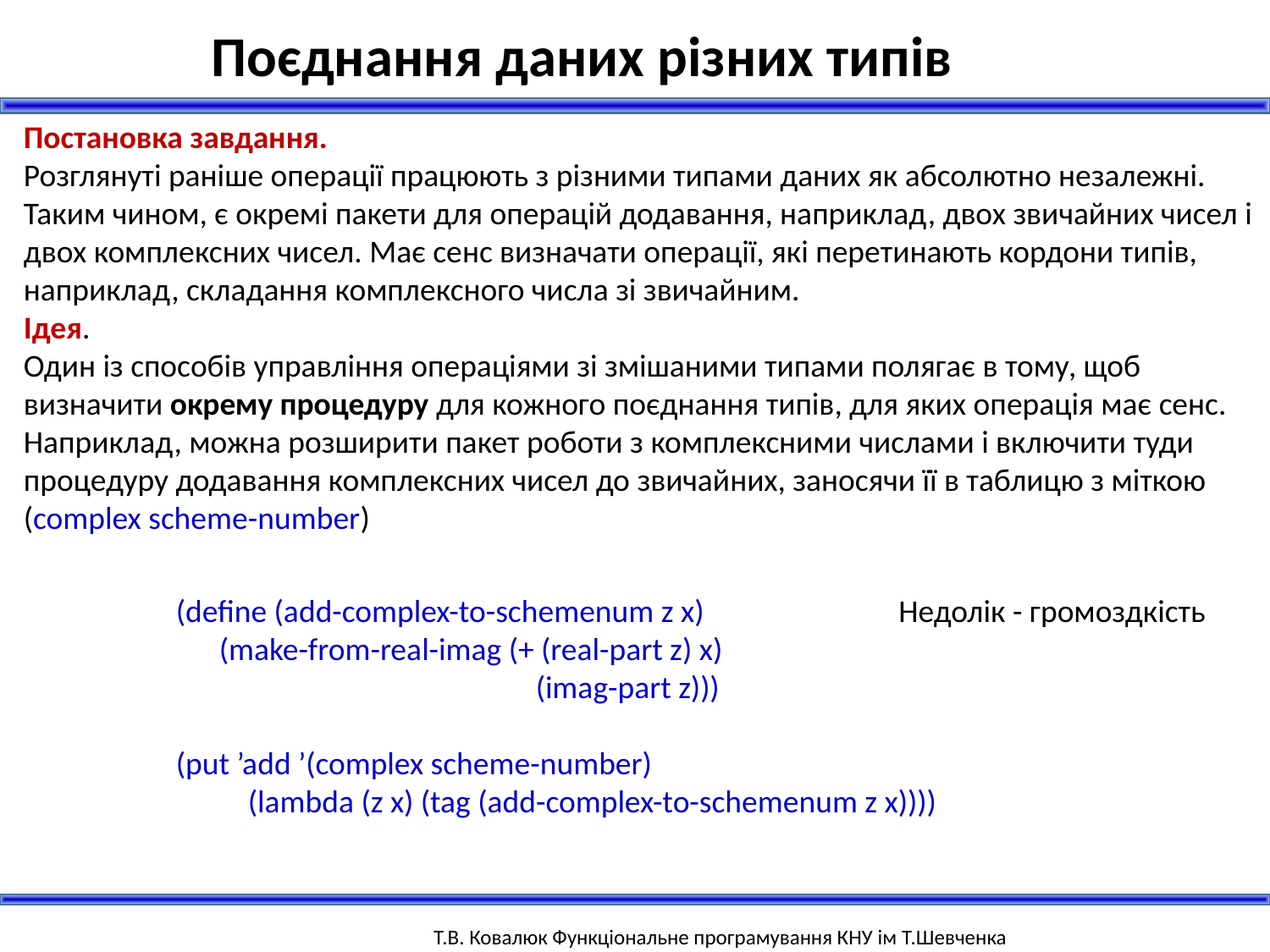

Поєднання даних різних типів
Постановка завдання.
Розглянуті раніше операції працюють з різними типами даних як абсолютно незалежні. Таким чином, є окремі пакети для операцій додавання, наприклад, двох звичайних чисел і двох комплексних чисел. Має сенс визначати операції, які перетинають кордони типів, наприклад, складання комплексного числа зі звичайним.
Ідея.
Один із способів управління операціями зі змішаними типами полягає в тому, щоб визначити окрему процедуру для кожного поєднання типів, для яких операція має сенс. Наприклад, можна розширити пакет роботи з комплексними числами і включити туди процедуру додавання комплексних чисел до звичайних, заносячи її в таблицю з міткою (complex scheme-number)
(define (add-complex-to-schemenum z x)
      (make-from-real-imag (+ (real-part z) x)
                                                  (imag-part z)))

(put ’add ’(complex scheme-number)
          (lambda (z x) (tag (add-complex-to-schemenum z x))))
Недолік - громоздкість